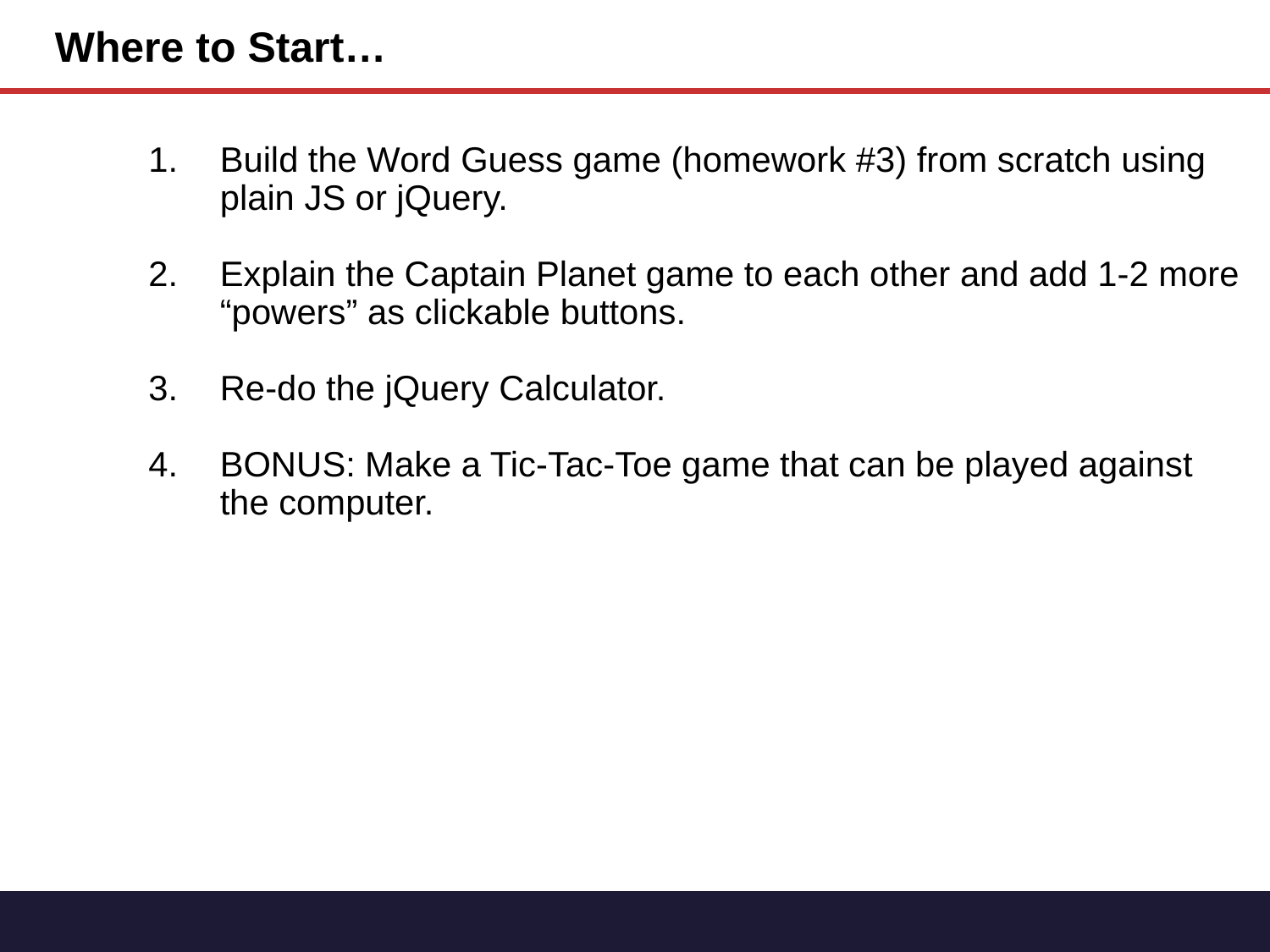

Where to Start…

Build the Word Guess game (homework #3) from scratch using plain JS or jQuery.

Explain the Captain Planet game to each other and add 1-2 more “powers” as clickable buttons.

Re-do the jQuery Calculator.

BONUS: Make a Tic-Tac-Toe game that can be played against the computer.